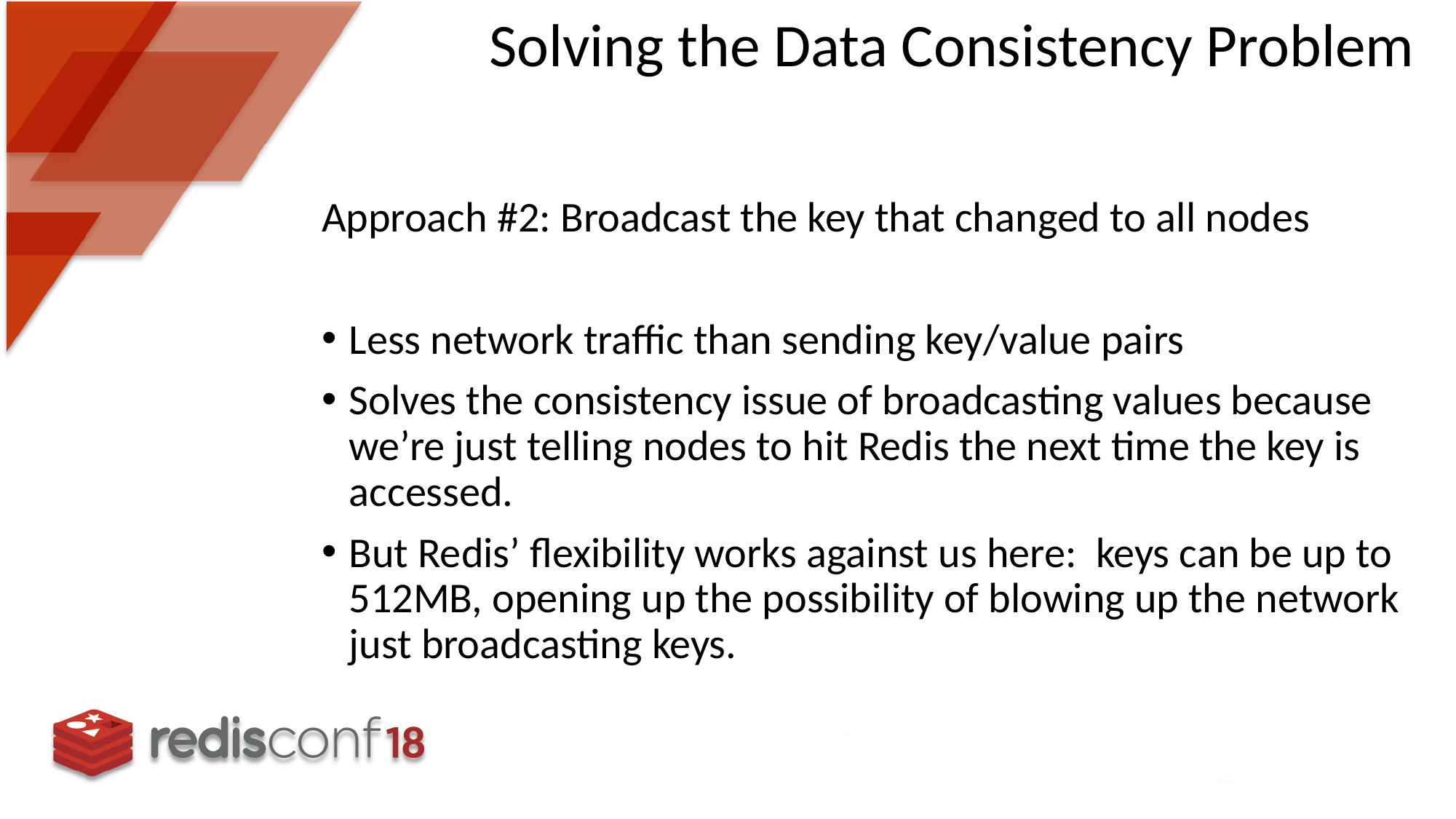

# Solving the Data Consistency Problem
Approach #2: Broadcast the key that changed to all nodes

Less network traffic than sending key/value pairs
Solves the consistency issue of broadcasting values because we’re just telling nodes to hit Redis the next time the key is accessed.
But Redis’ flexibility works against us here:  keys can be up to 512MB, opening up the possibility of blowing up the network just broadcasting keys.